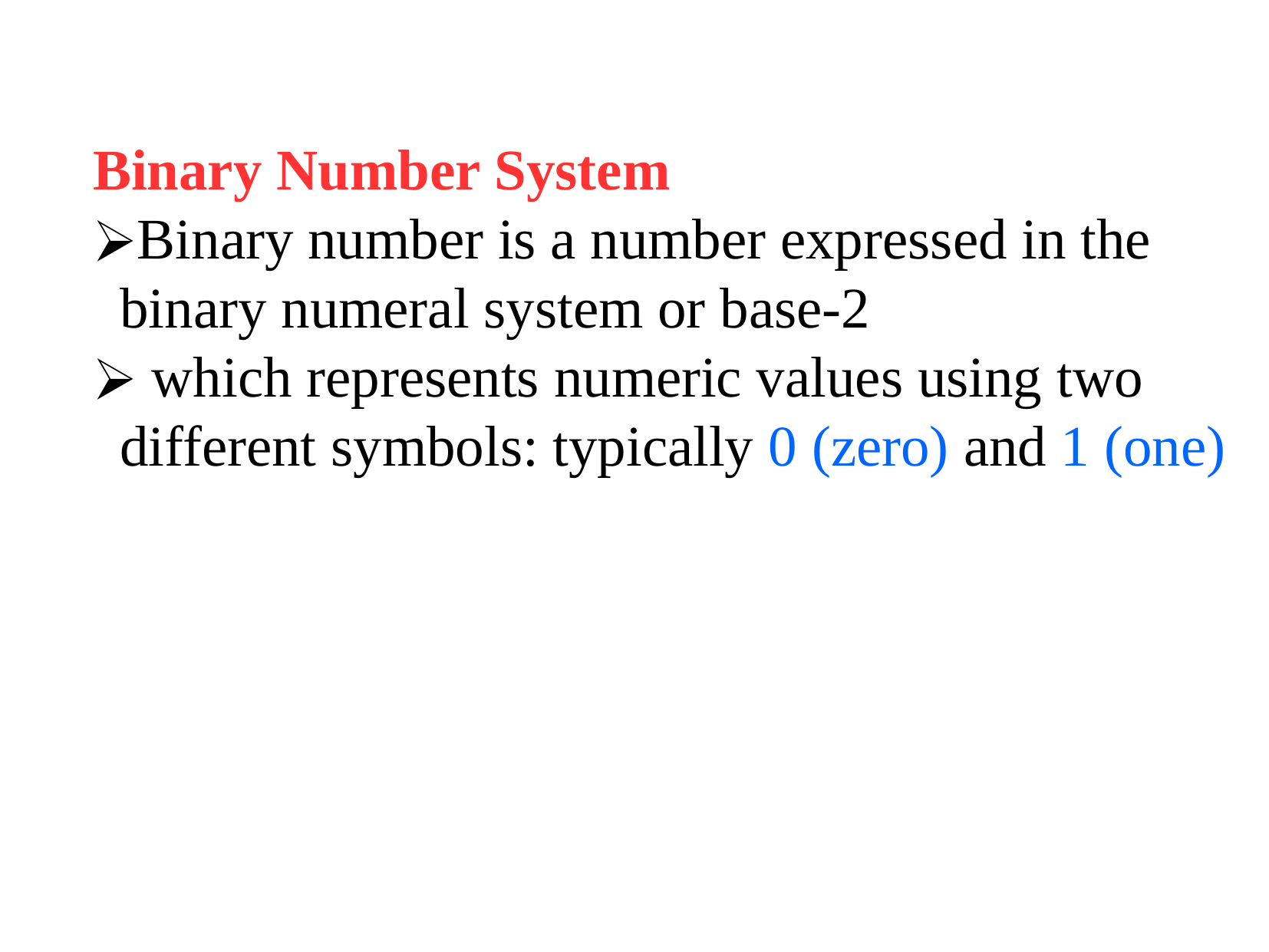

Binary Number System
Binary number is a number expressed in the binary numeral system or base-2
 which represents numeric values using two different symbols: typically 0 (zero) and 1 (one)